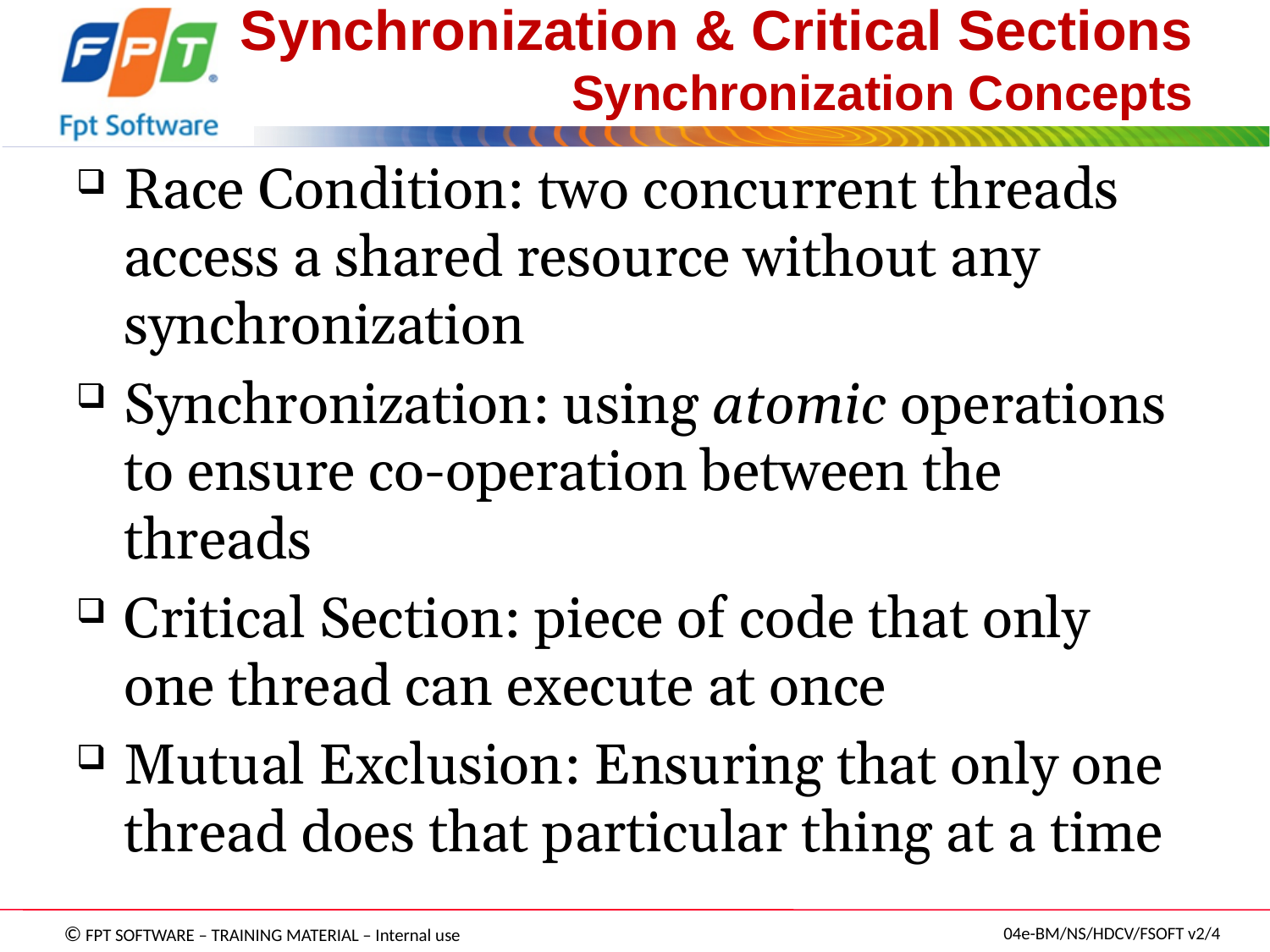

# Synchronization & Critical Sections Synchronization Concepts
Race Condition: two concurrent threads access a shared resource without any synchronization
Synchronization: using atomic operations to ensure co-operation between the threads
Critical Section: piece of code that only one thread can execute at once
Mutual Exclusion: Ensuring that only one thread does that particular thing at a time